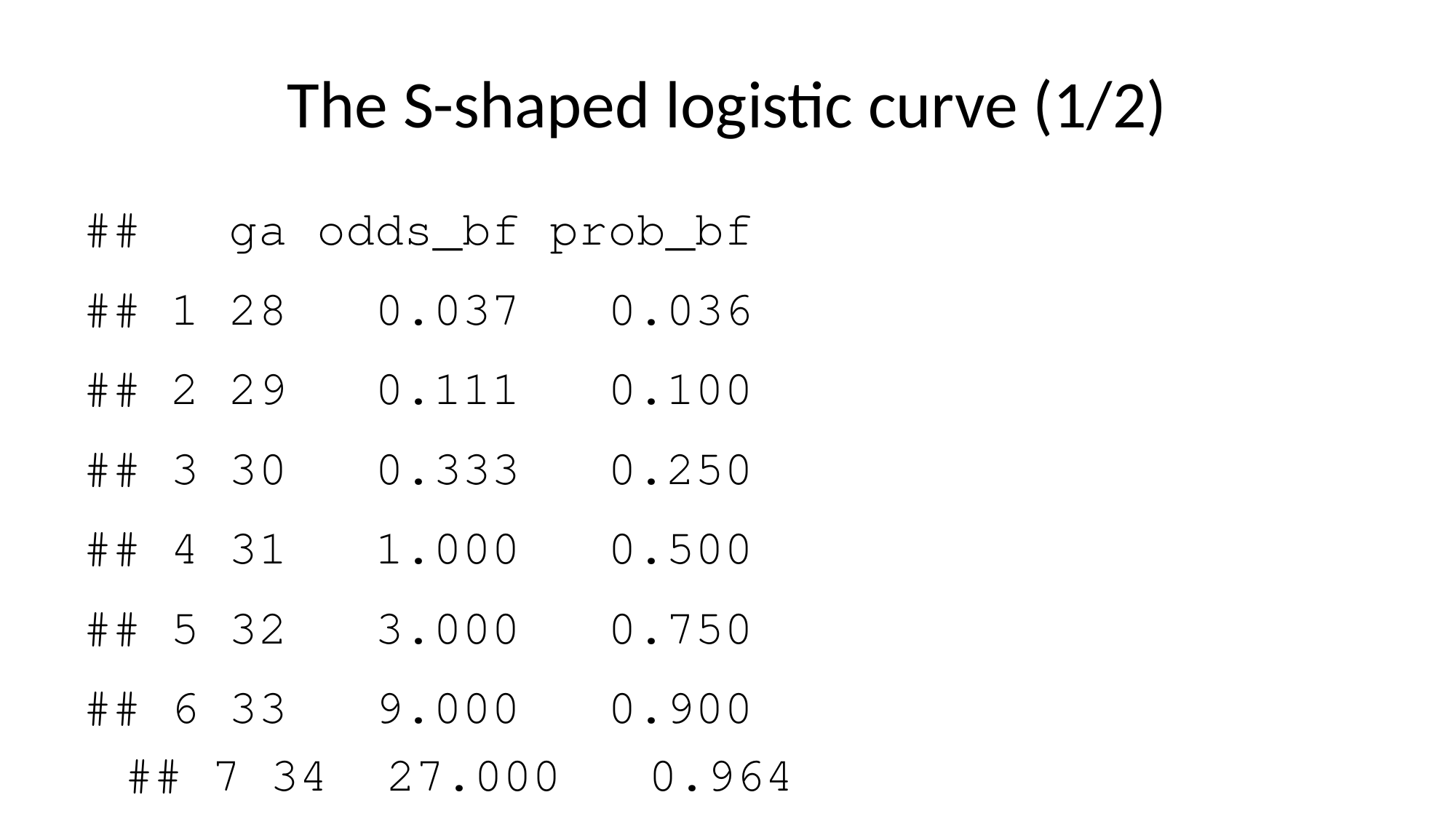

# The S-shaped logistic curve (1/2)
##   ga odds_bf prob_bf
## 1 28   0.037   0.036
## 2 29   0.111   0.100
## 3 30   0.333   0.250
## 4 31   1.000   0.500
## 5 32   3.000   0.750
## 6 33   9.000   0.900
## 7 34  27.000   0.964